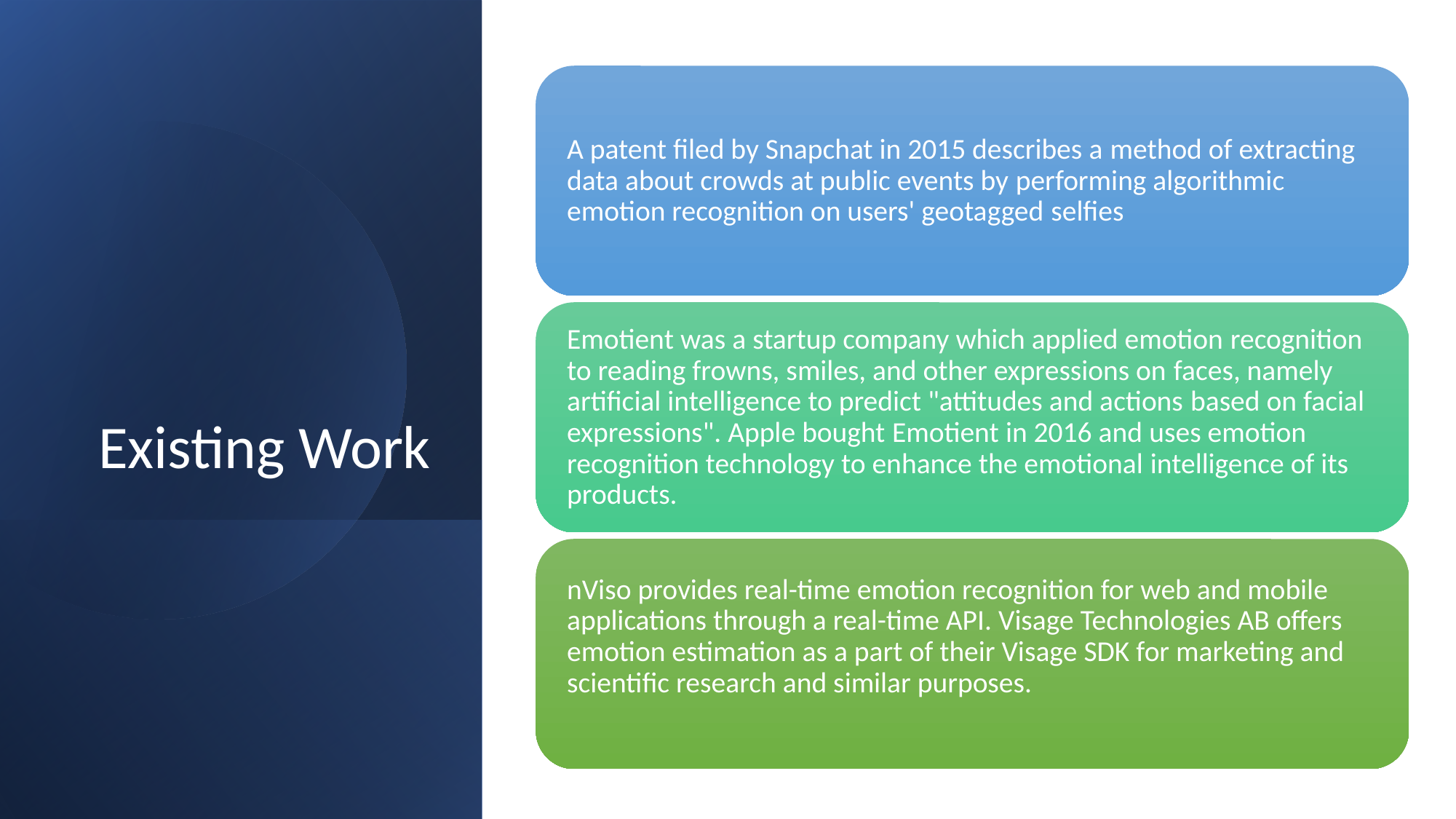

A patent filed by Snapchat in 2015 describes a method of extracting data about crowds at public events by performing algorithmic emotion recognition on users' geotagged selfies
Emotient was a startup company which applied emotion recognition to reading frowns, smiles, and other expressions on faces, namely artificial intelligence to predict "attitudes and actions based on facial expressions". Apple bought Emotient in 2016 and uses emotion recognition technology to enhance the emotional intelligence of its products.
nViso provides real-time emotion recognition for web and mobile applications through a real-time API. Visage Technologies AB offers emotion estimation as a part of their Visage SDK for marketing and scientific research and similar purposes.

# Existing Work